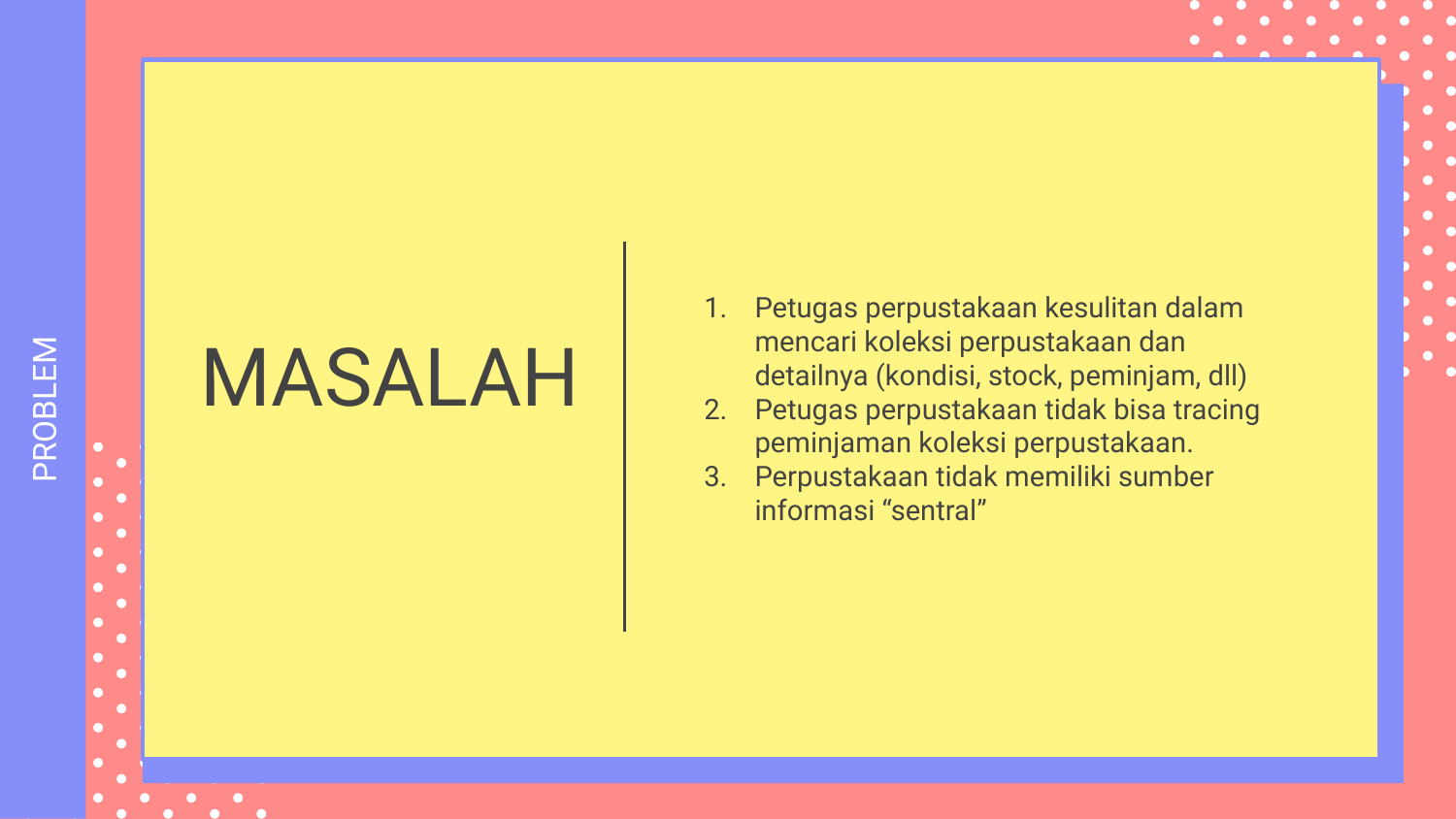

Petugas perpustakaan kesulitan dalam mencari koleksi perpustakaan dan detailnya (kondisi, stock, peminjam, dll)
Petugas perpustakaan tidak bisa tracing peminjaman koleksi perpustakaan.
Perpustakaan tidak memiliki sumber informasi “sentral”
MASALAH
# PROBLEM